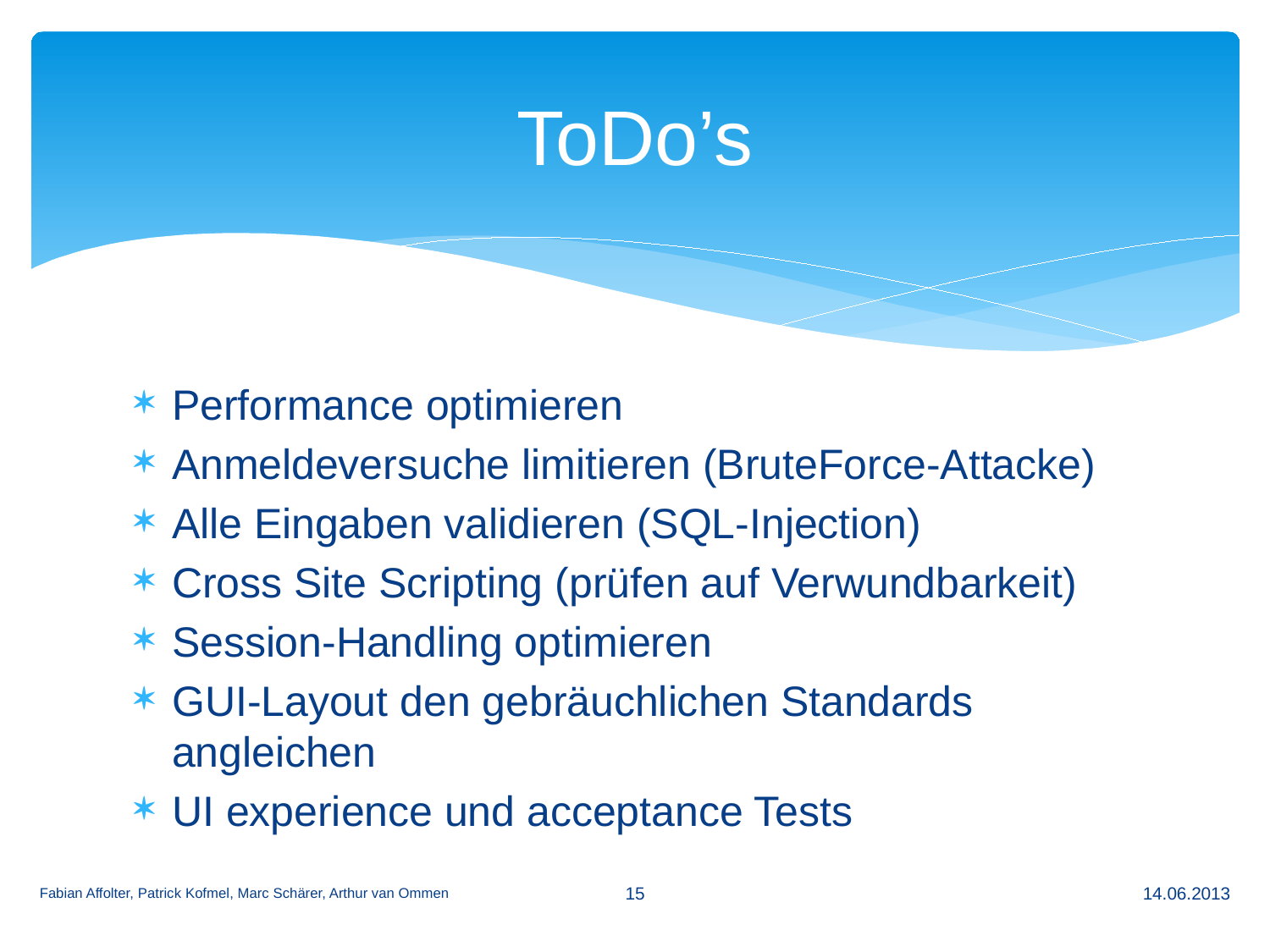

# ToDo’s
Performance optimieren
Anmeldeversuche limitieren (BruteForce-Attacke)
Alle Eingaben validieren (SQL-Injection)
Cross Site Scripting (prüfen auf Verwundbarkeit)
Session-Handling optimieren
GUI-Layout den gebräuchlichen Standards angleichen
UI experience und acceptance Tests

15
Fabian Affolter, Patrick Kofmel, Marc Schärer, Arthur van Ommen
14.06.2013